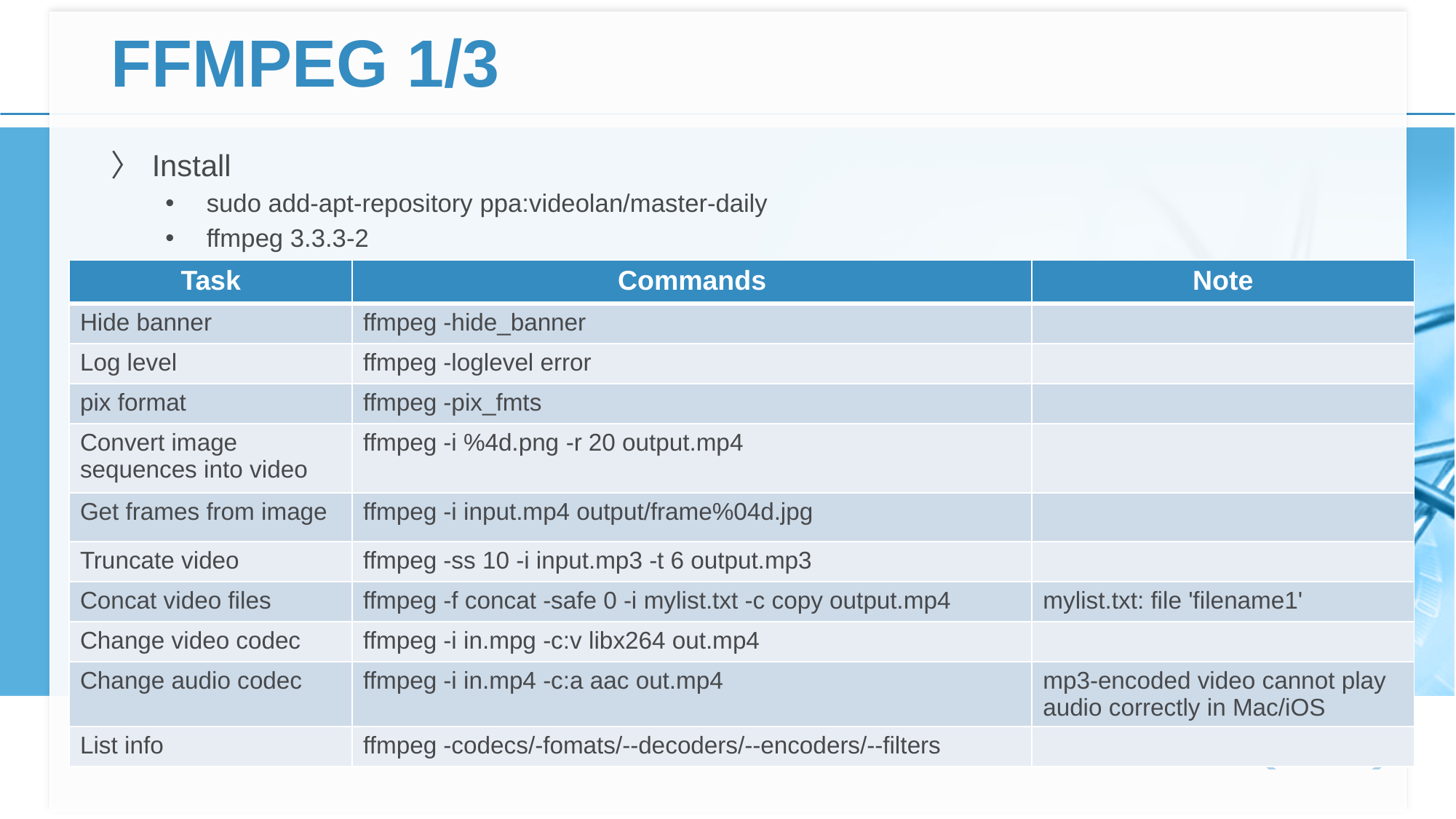

# FFMPEG 1/3
Install
sudo add-apt-repository ppa:videolan/master-daily
ffmpeg 3.3.3-2
| Task | Commands | Note |
| --- | --- | --- |
| Hide banner | ffmpeg -hide\_banner |  |
| Log level | ffmpeg -loglevel error |  |
| pix format | ffmpeg -pix\_fmts |  |
| Convert image sequences into video | ffmpeg -i %4d.png -r 20 output.mp4 |  |
| Get frames from image | ffmpeg -i input.mp4 output/frame%04d.jpg |  |
| Truncate video | ffmpeg -ss 10 -i input.mp3 -t 6 output.mp3 |  |
| Concat video files | ffmpeg -f concat -safe 0 -i mylist.txt -c copy output.mp4 | mylist.txt: file 'filename1' |
| Change video codec | ffmpeg -i in.mpg -c:v libx264 out.mp4 |  |
| Change audio codec | ffmpeg -i in.mp4 -c:a aac out.mp4 | mp3-encoded video cannot play audio correctly in Mac/iOS |
| List info | ffmpeg -codecs/-fomats/--decoders/--encoders/--filters |  |